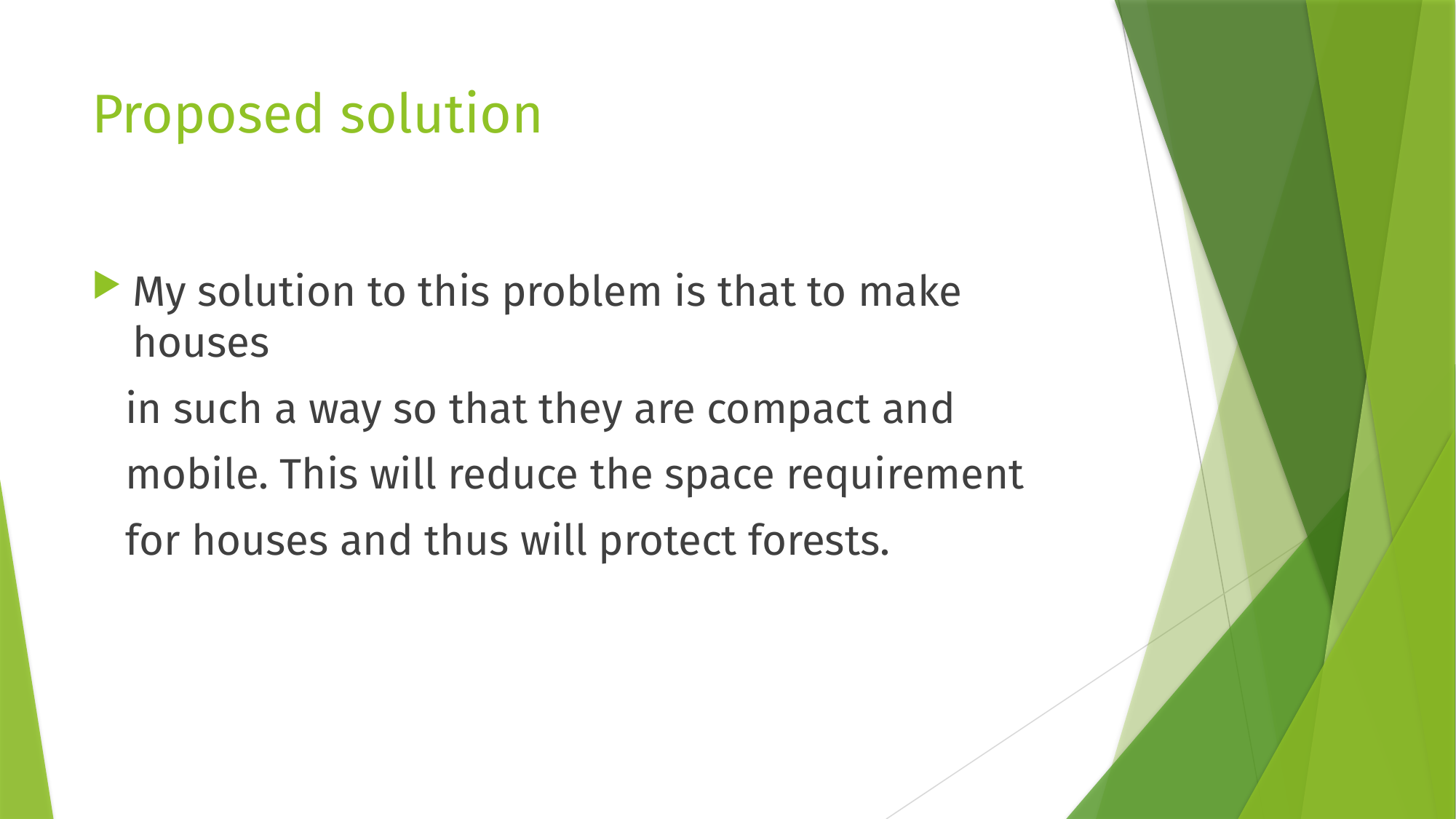

# Proposed solution
My solution to this problem is that to make houses
   in such a way so that they are compact and
   mobile. This will reduce the space requirement
   for houses and thus will protect forests.